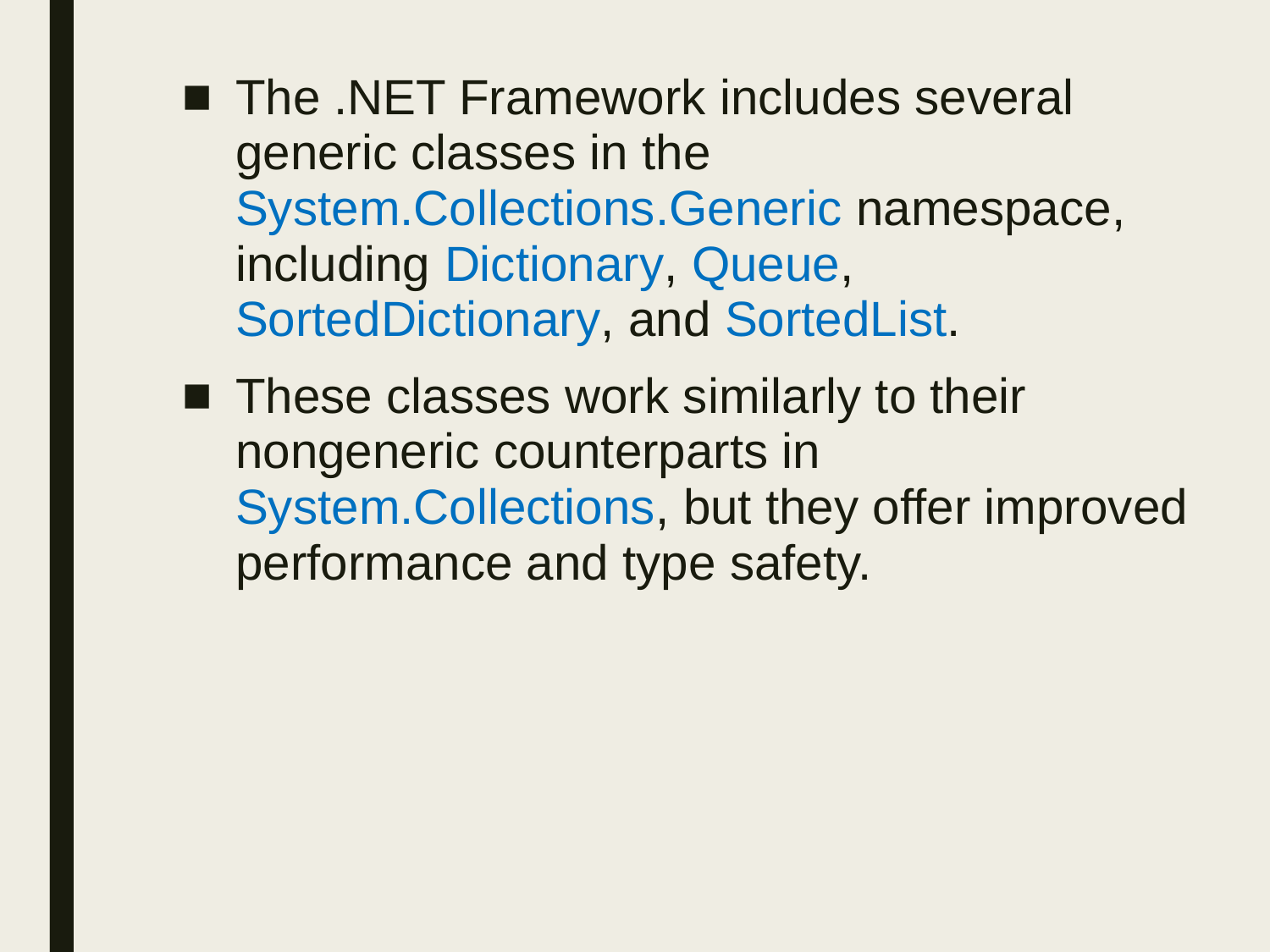

The .NET Framework includes several generic classes in the System.Collections.Generic namespace, including Dictionary, Queue, SortedDictionary, and SortedList.
These classes work similarly to their nongeneric counterparts in System.Collections, but they offer improved performance and type safety.